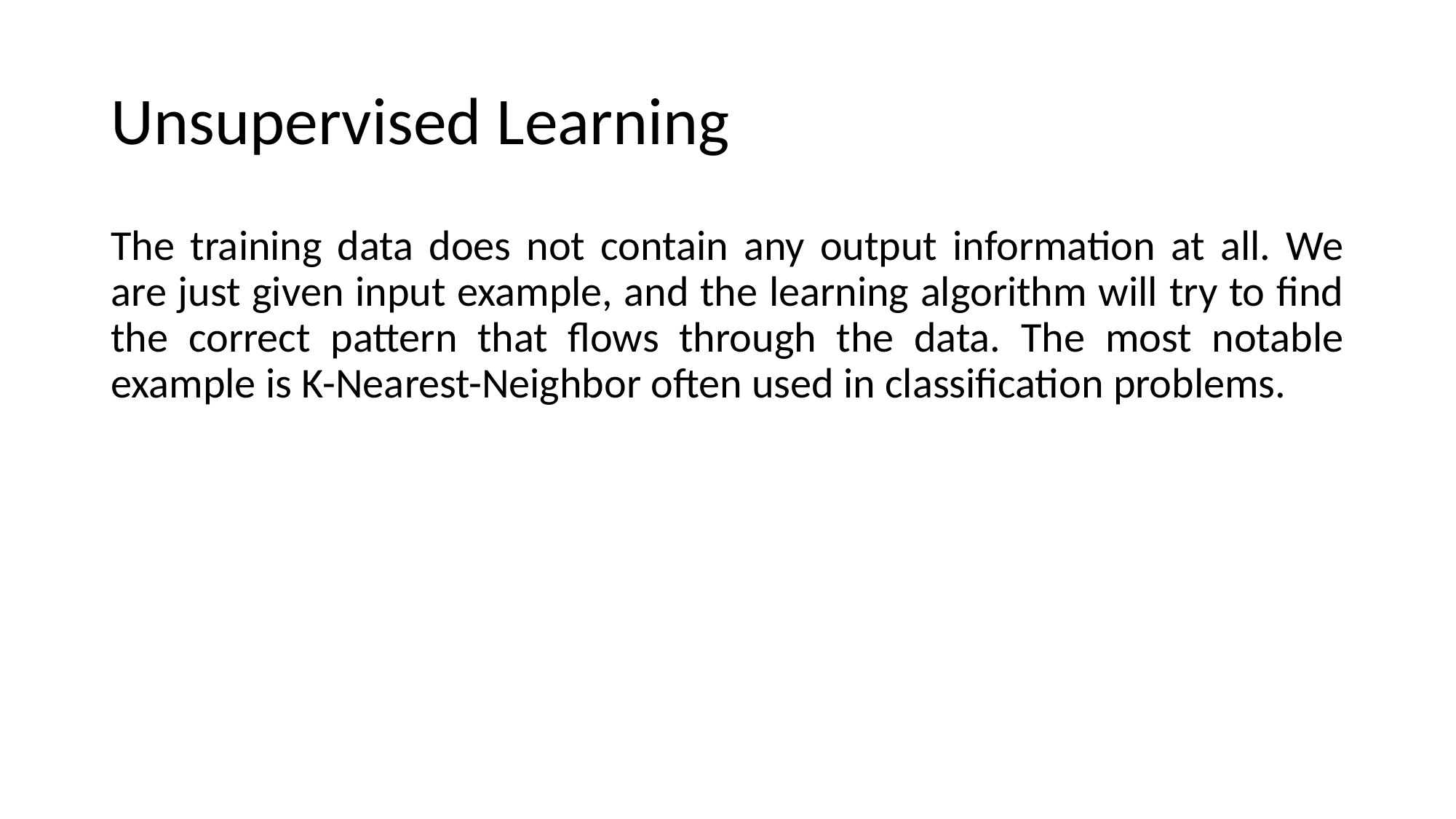

# Unsupervised Learning
The training data does not contain any output information at all. We are just given input example, and the learning algorithm will try to find the correct pattern that flows through the data. The most notable example is K-Nearest-Neighbor often used in classification problems.